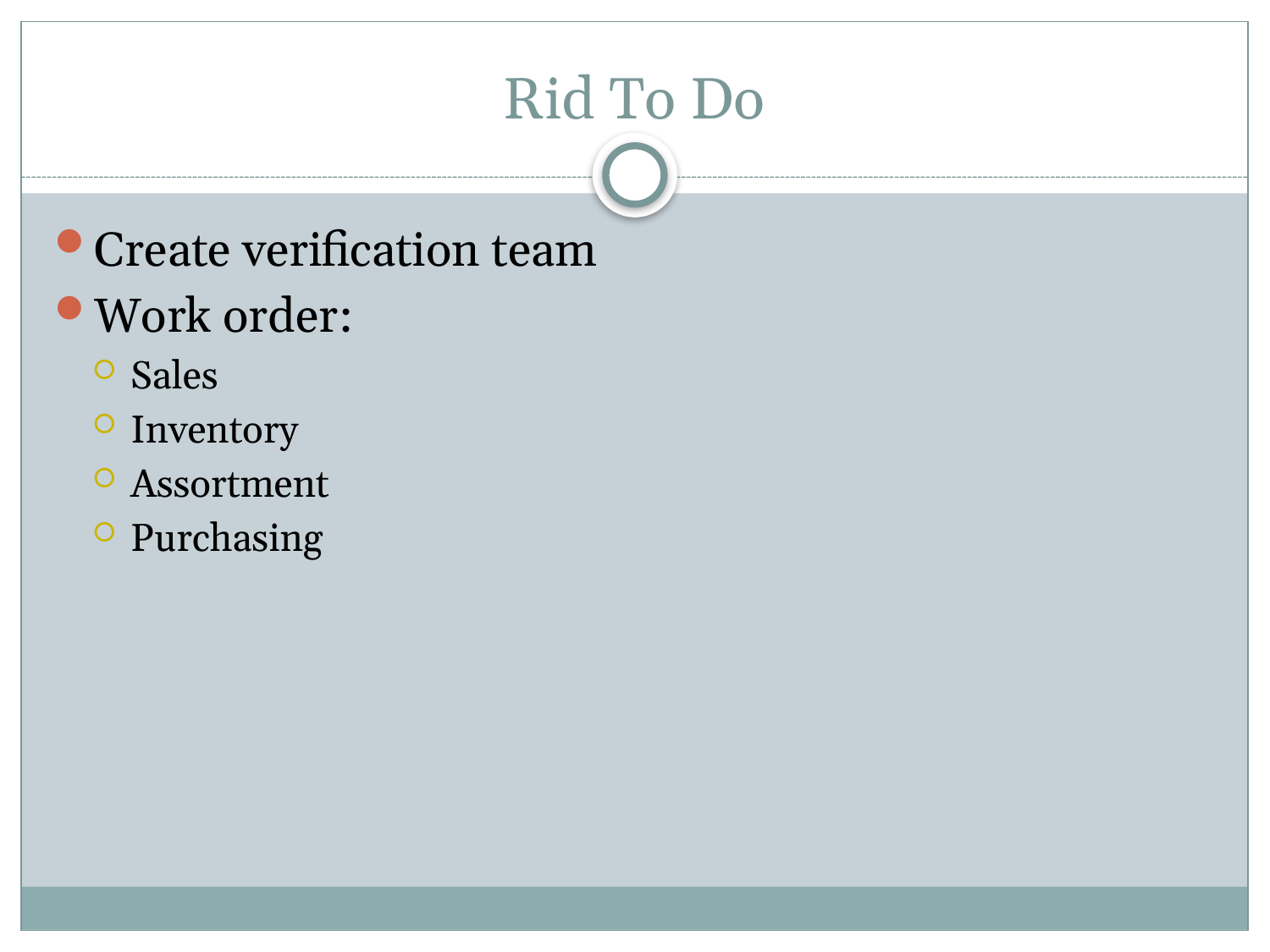

# Rid To Do
Create verification team
Work order:
Sales
Inventory
Assortment
Purchasing